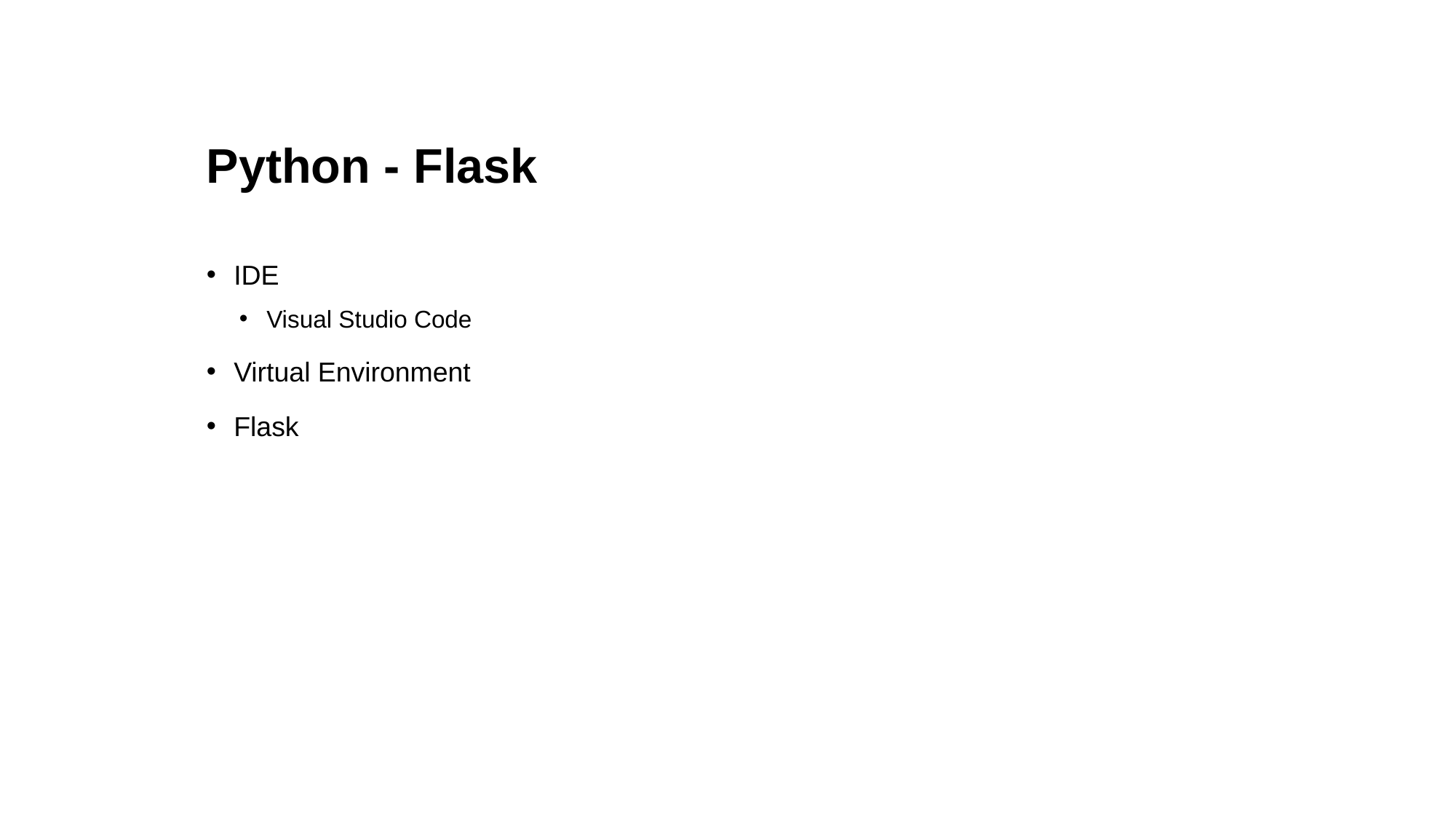

# Python - Flask
IDE
Visual Studio Code
Virtual Environment
Flask